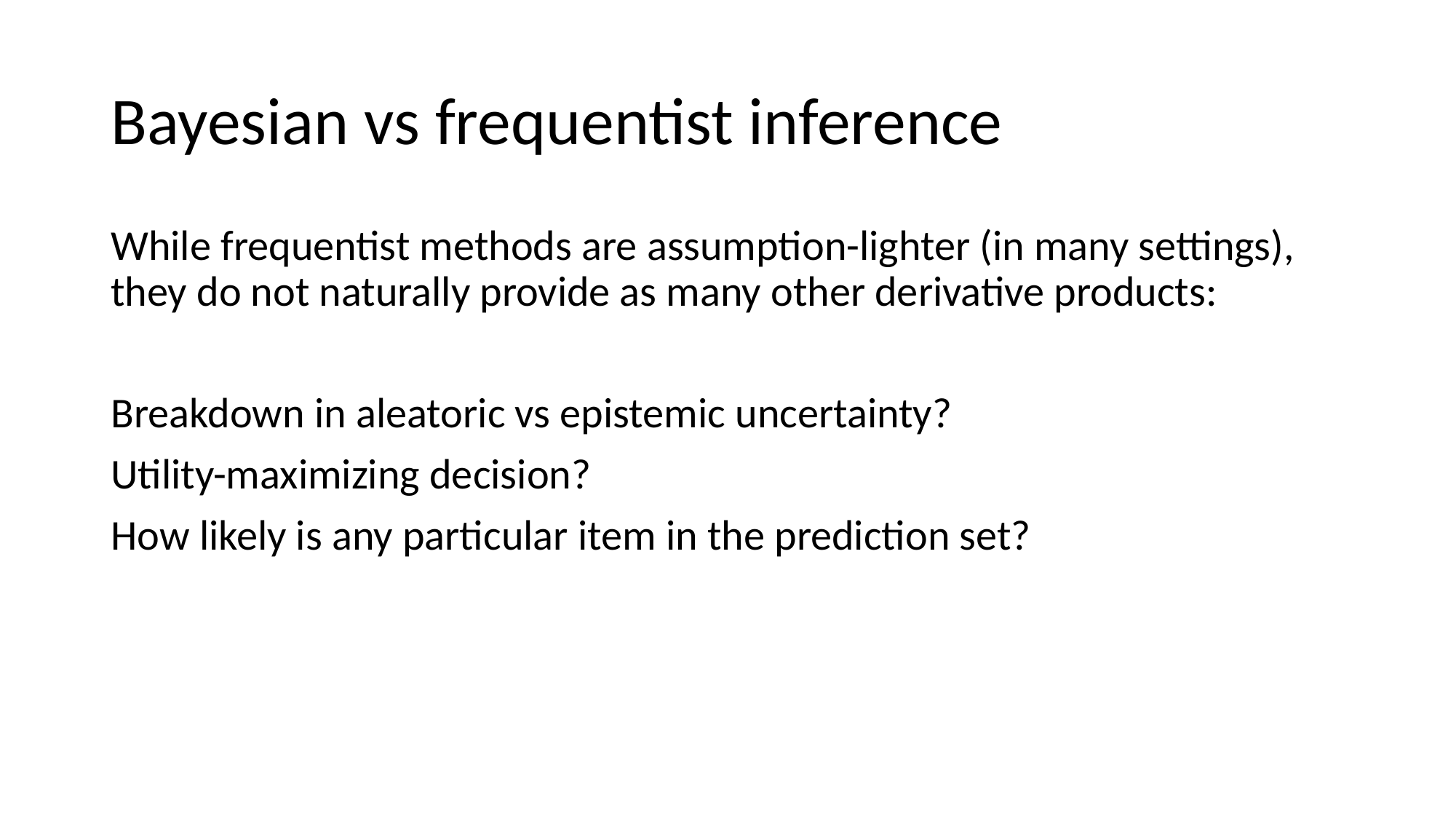

# Bayesian vs frequentist inference
While frequentist methods are assumption-lighter (in many settings), they do not naturally provide as many other derivative products:

Breakdown in aleatoric vs epistemic uncertainty?
Utility-maximizing decision?
How likely is any particular item in the prediction set?